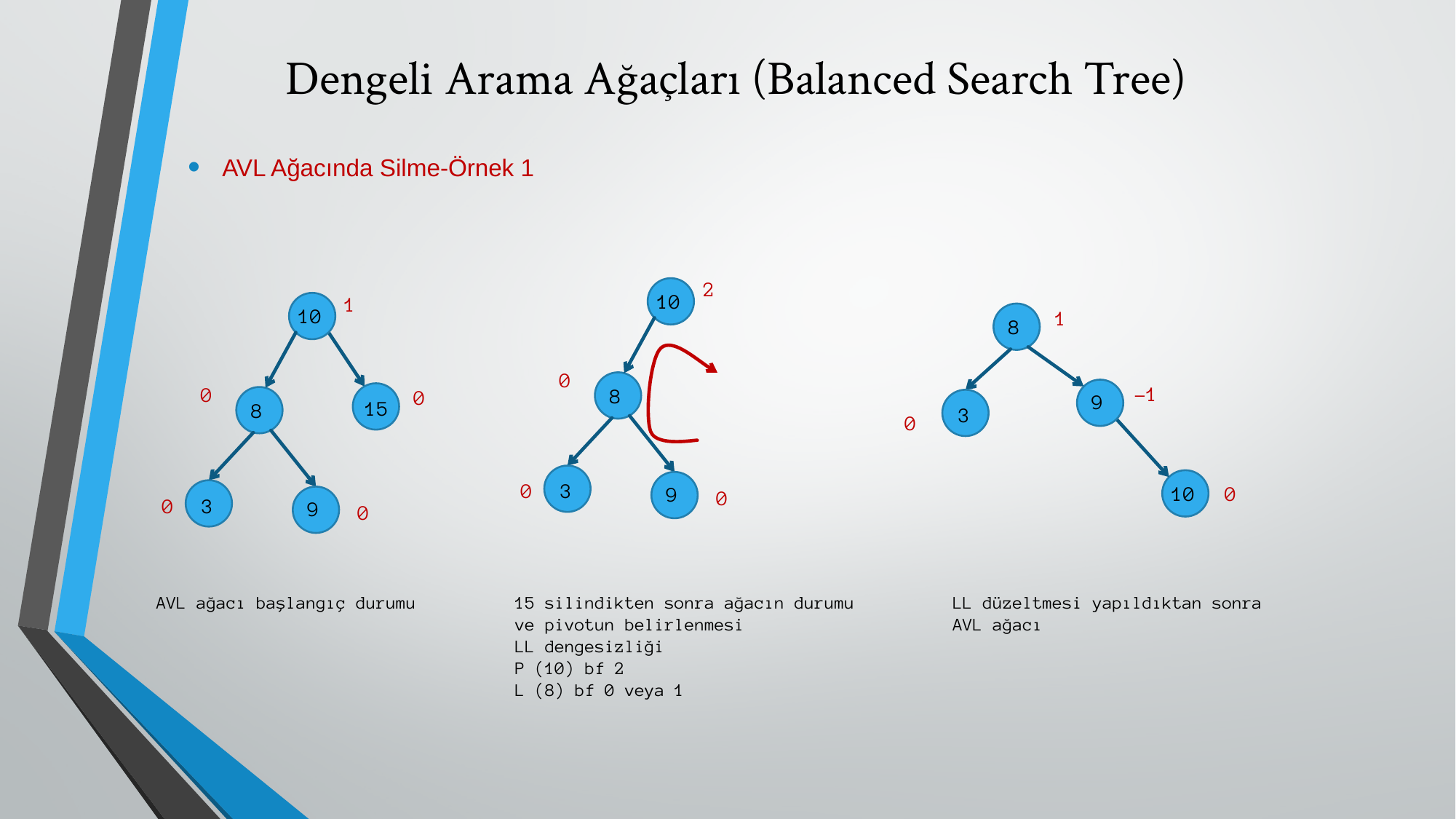

# Dengeli Arama Ağaçları (Balanced Search Tree)
AVL Ağacında Silme-Örnek 1
2

10

0

8

3
0

9
0
1

10
0
0

15

8

3
0

9
0
1

8
-1

9

3
0

10
0
AVL ağacı başlangıç durumu
15 silindikten sonra ağacın durumu ve pivotun belirlenmesi
LL dengesizliği
P (10) bf 2
L (8) bf 0 veya 1
LL düzeltmesi yapıldıktan sonra AVL ağacı